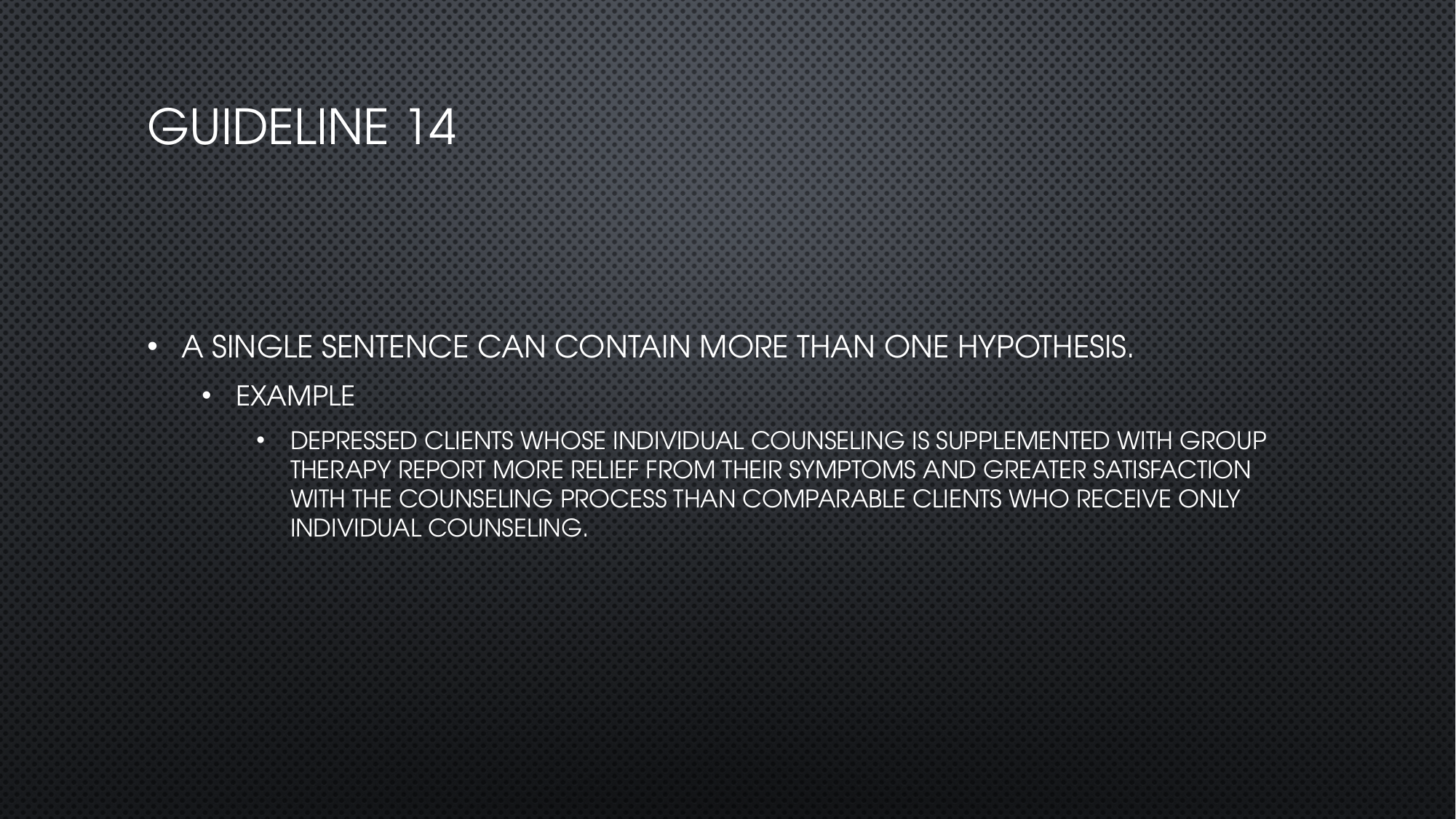

# Guideline 14
A single sentence can contain more than one hypothesis.
Example
Depressed clients whose individual counseling is supplemented with group therapy report more relief from their symptoms and greater satisfaction with the counseling process than comparable clients who receive only individual counseling.